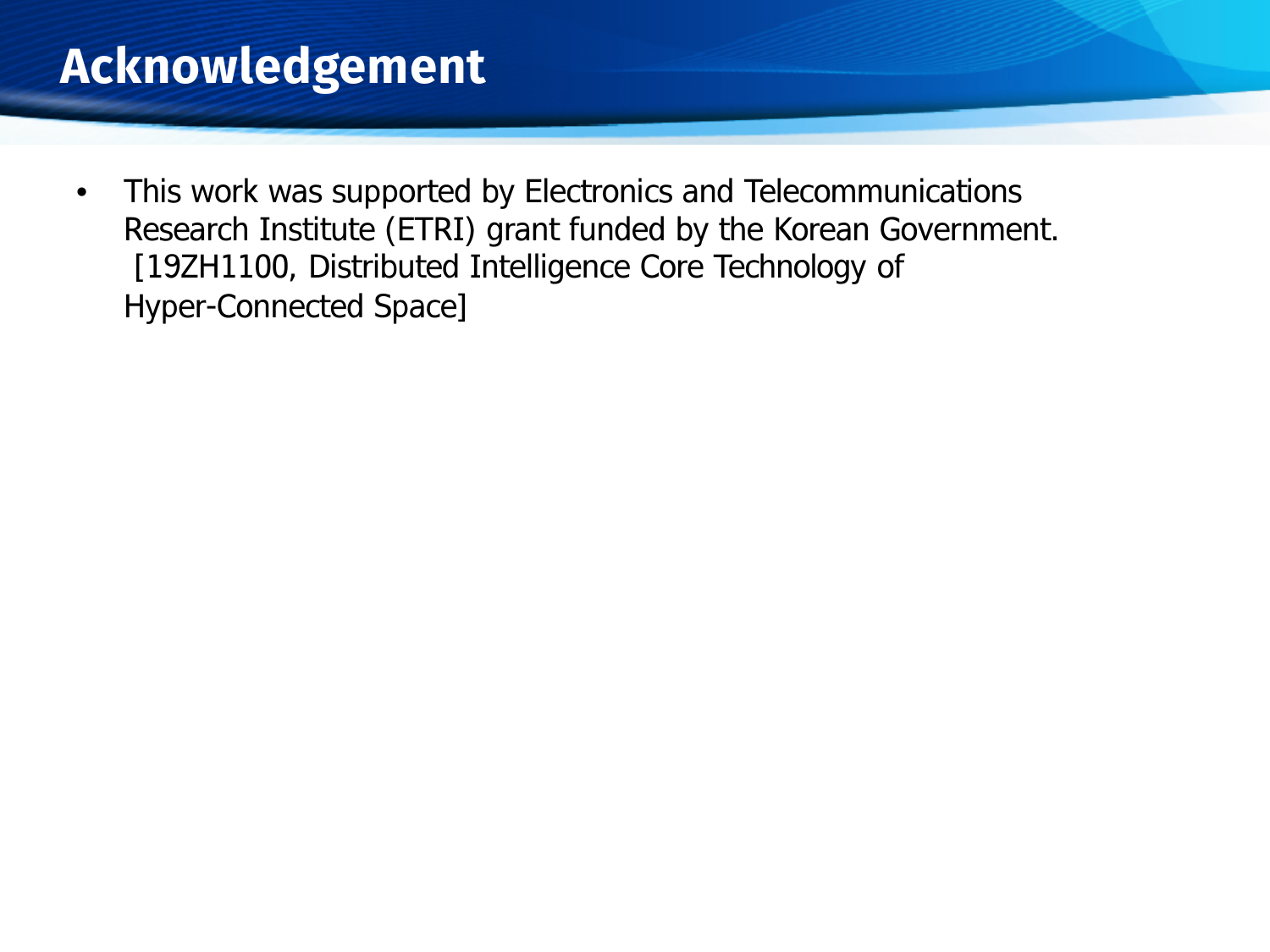

# Acknowledgement
This work was supported by Electronics and Telecommunications  Research Institute (ETRI) grant funded by the Korean Government.  [19ZH1100, Distributed Intelligence Core Technology of
Hyper-Connected Space]